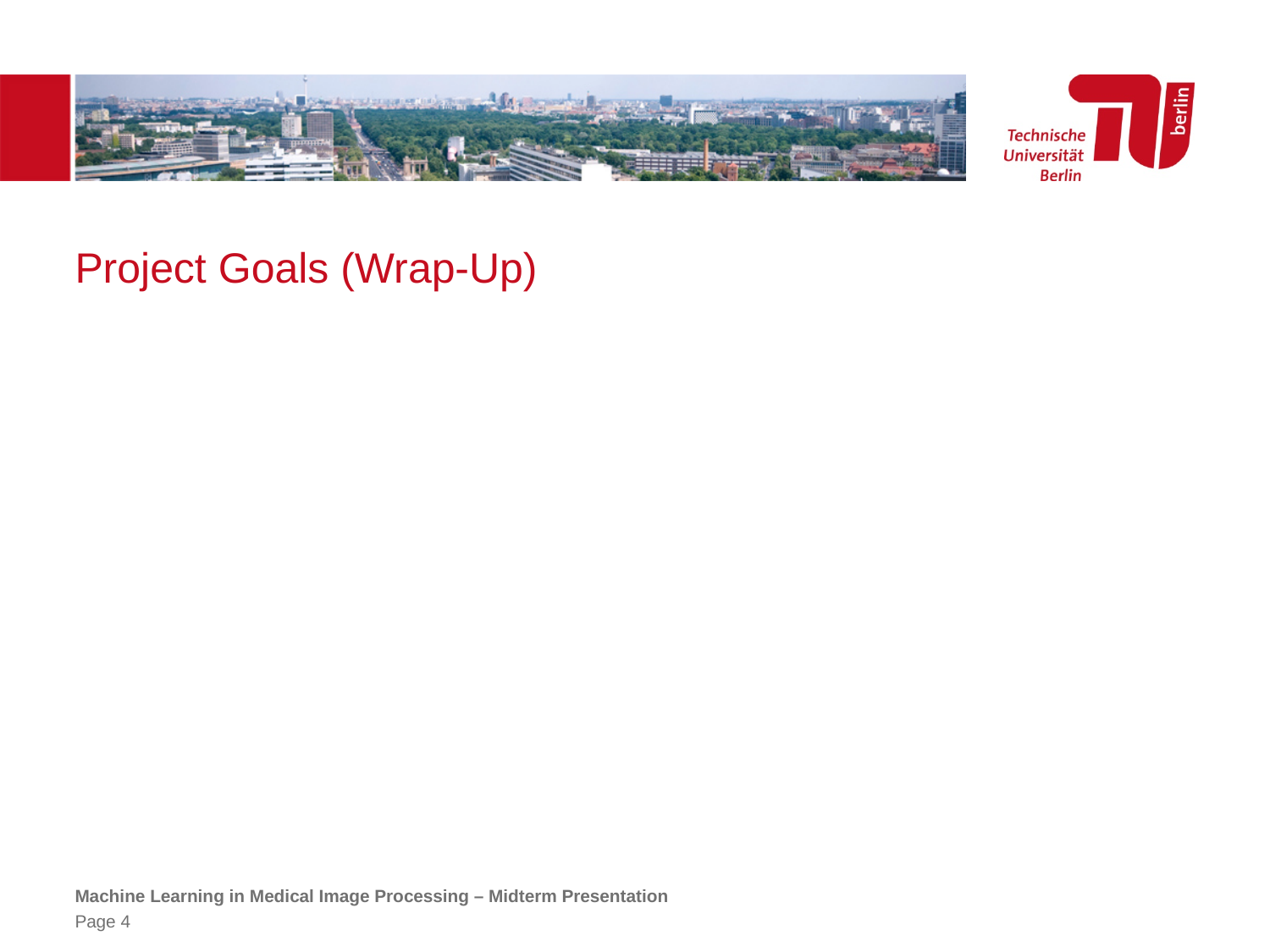

# Project Goals (Wrap-Up)

Machine Learning in Medical Image Processing – Midterm Presentation
Page 4